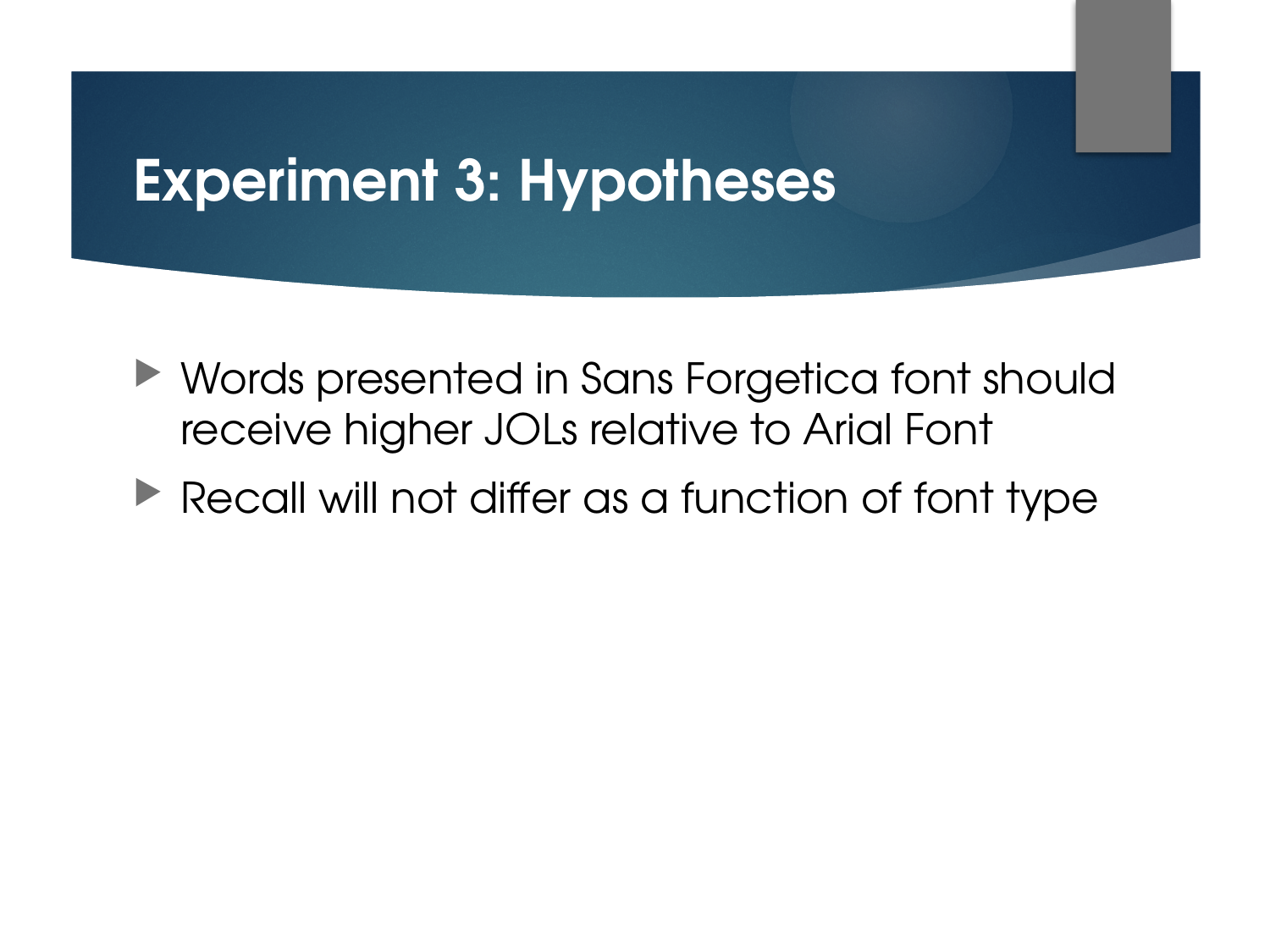

# Experiment 3: Hypotheses
Words presented in Sans Forgetica font should receive higher JOLs relative to Arial Font
Recall will not differ as a function of font type